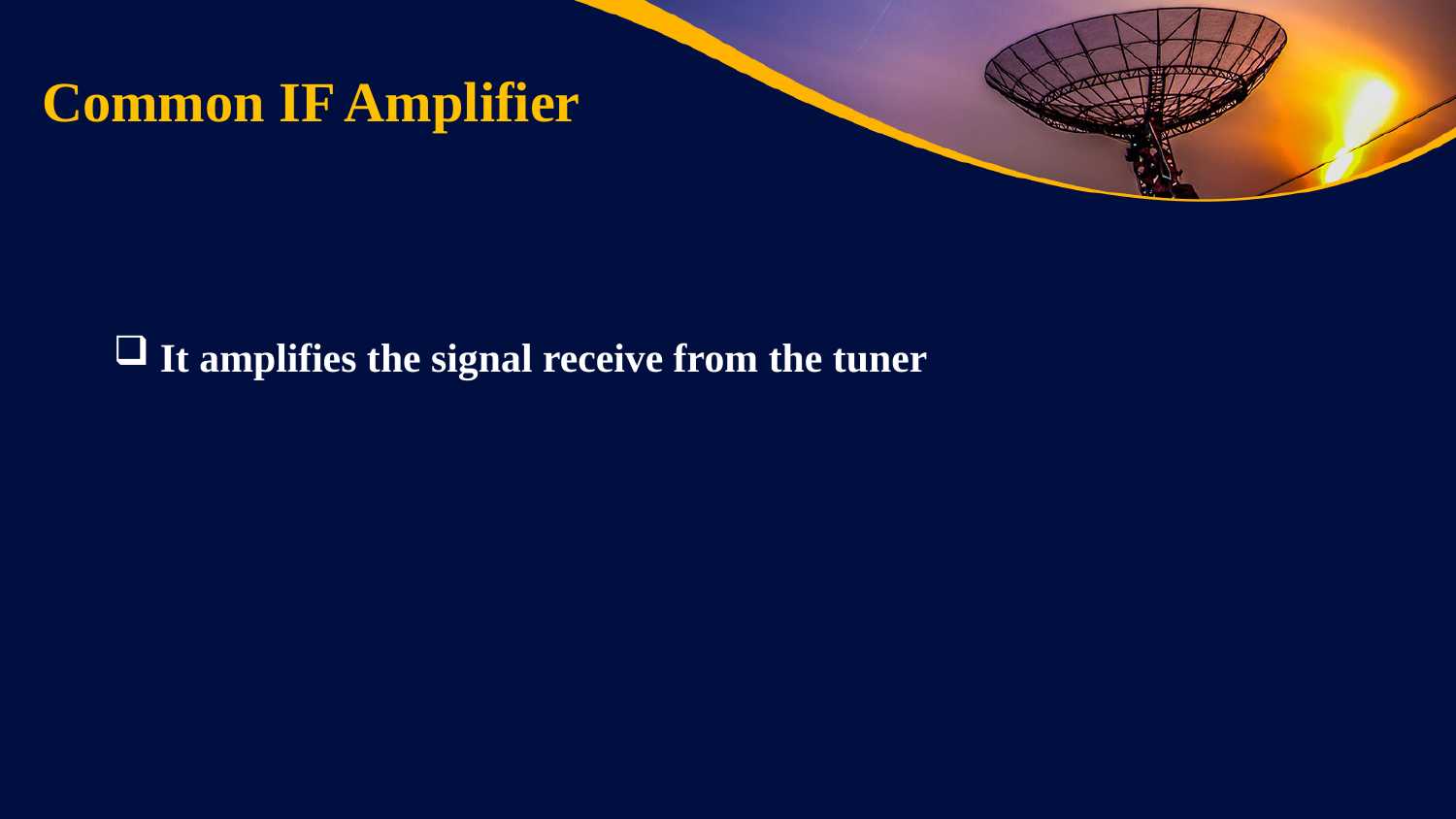

Common IF Amplifier
 It amplifies the signal receive from the tuner